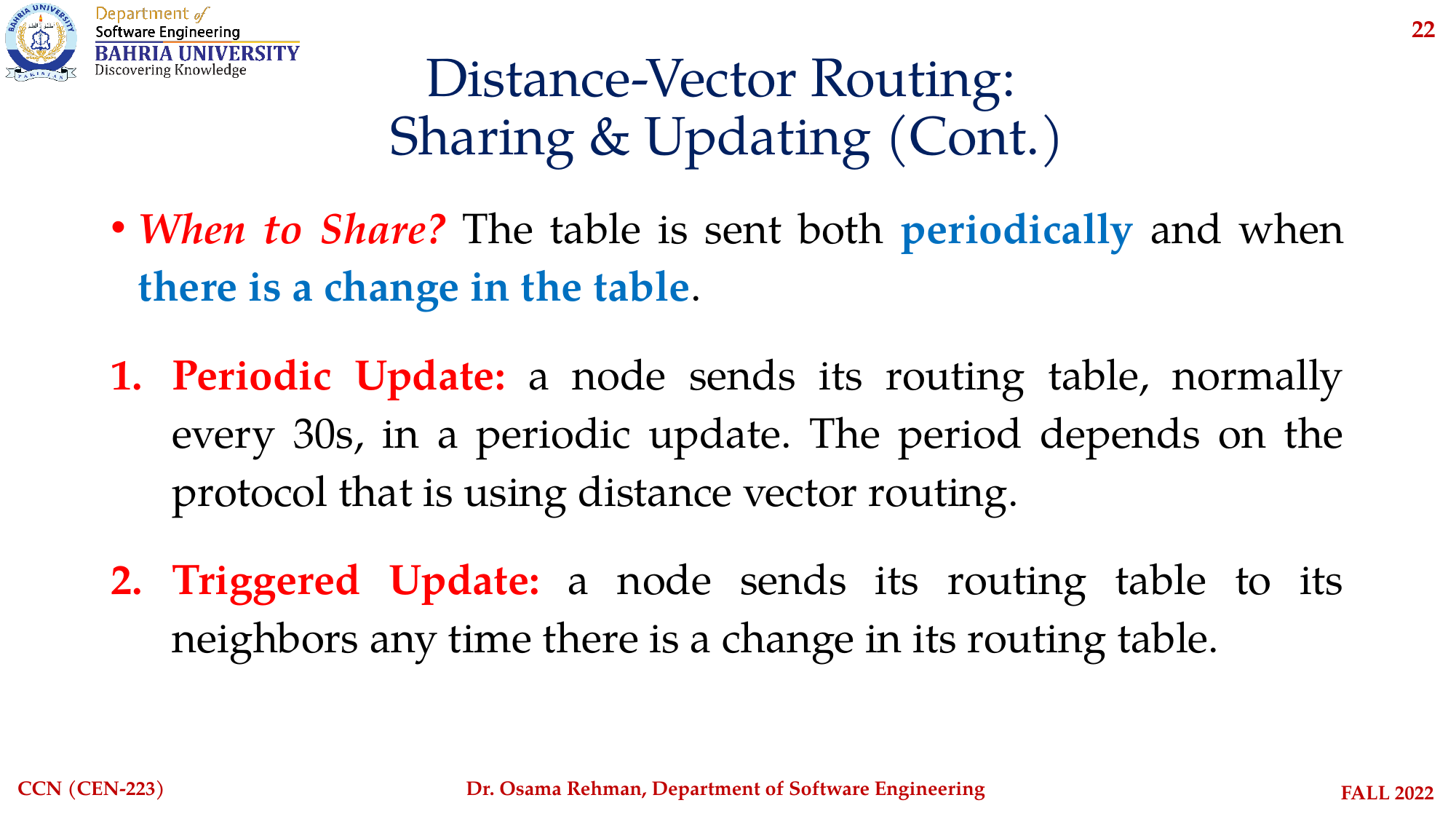

22
# Distance-Vector Routing: Sharing & Updating (Cont.)
When to Share? The table is sent both periodically and when there is a change in the table.
Periodic Update: a node sends its routing table, normally every 30s, in a periodic update. The period depends on the protocol that is using distance vector routing.
Triggered Update: a node sends its routing table to its neighbors any time there is a change in its routing table.
CCN (CEN-223)
Dr. Osama Rehman, Department of Software Engineering